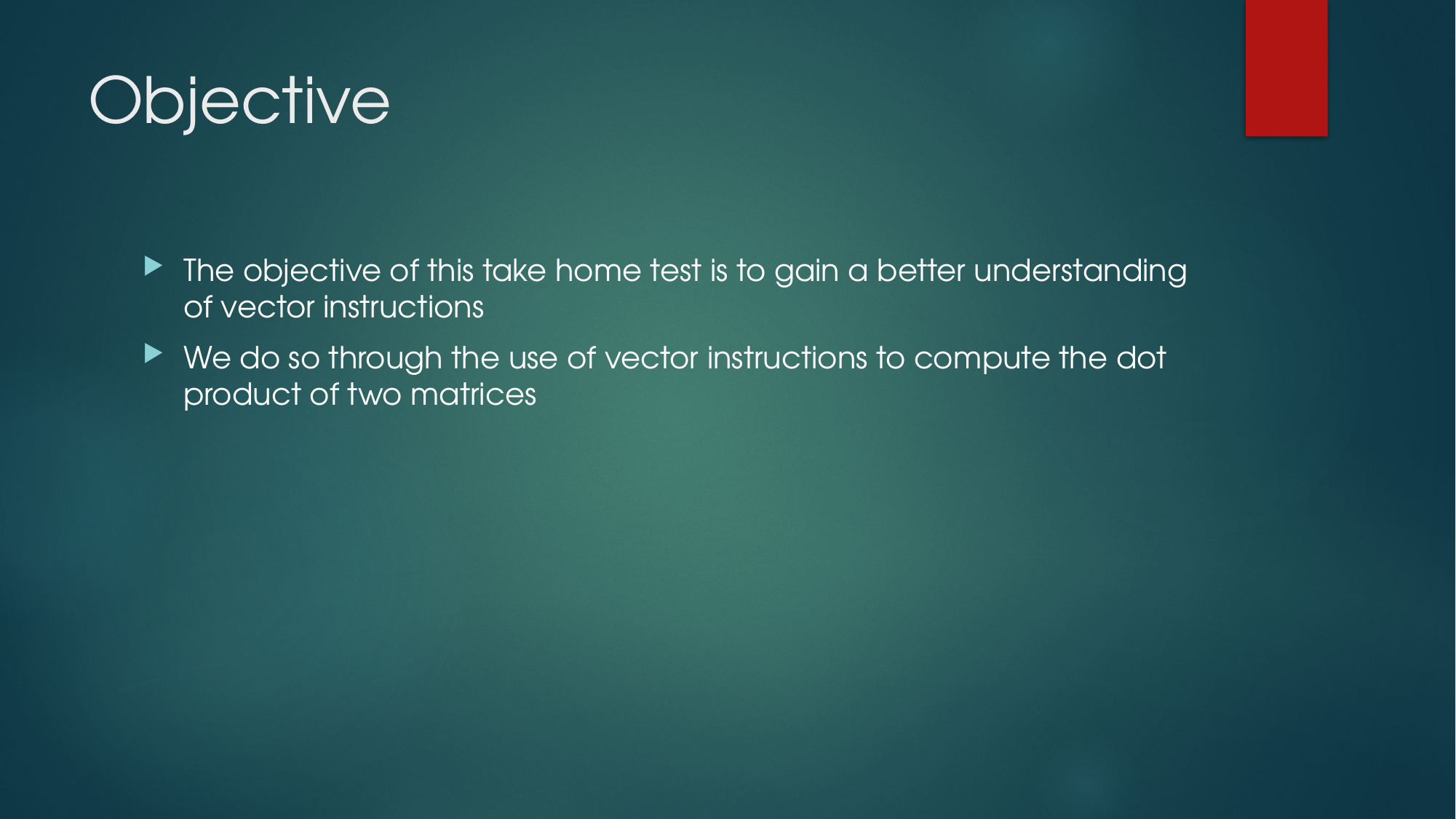

# Objective
The objective of this take home test is to gain a better understanding of vector instructions
We do so through the use of vector instructions to compute the dot product of two matrices